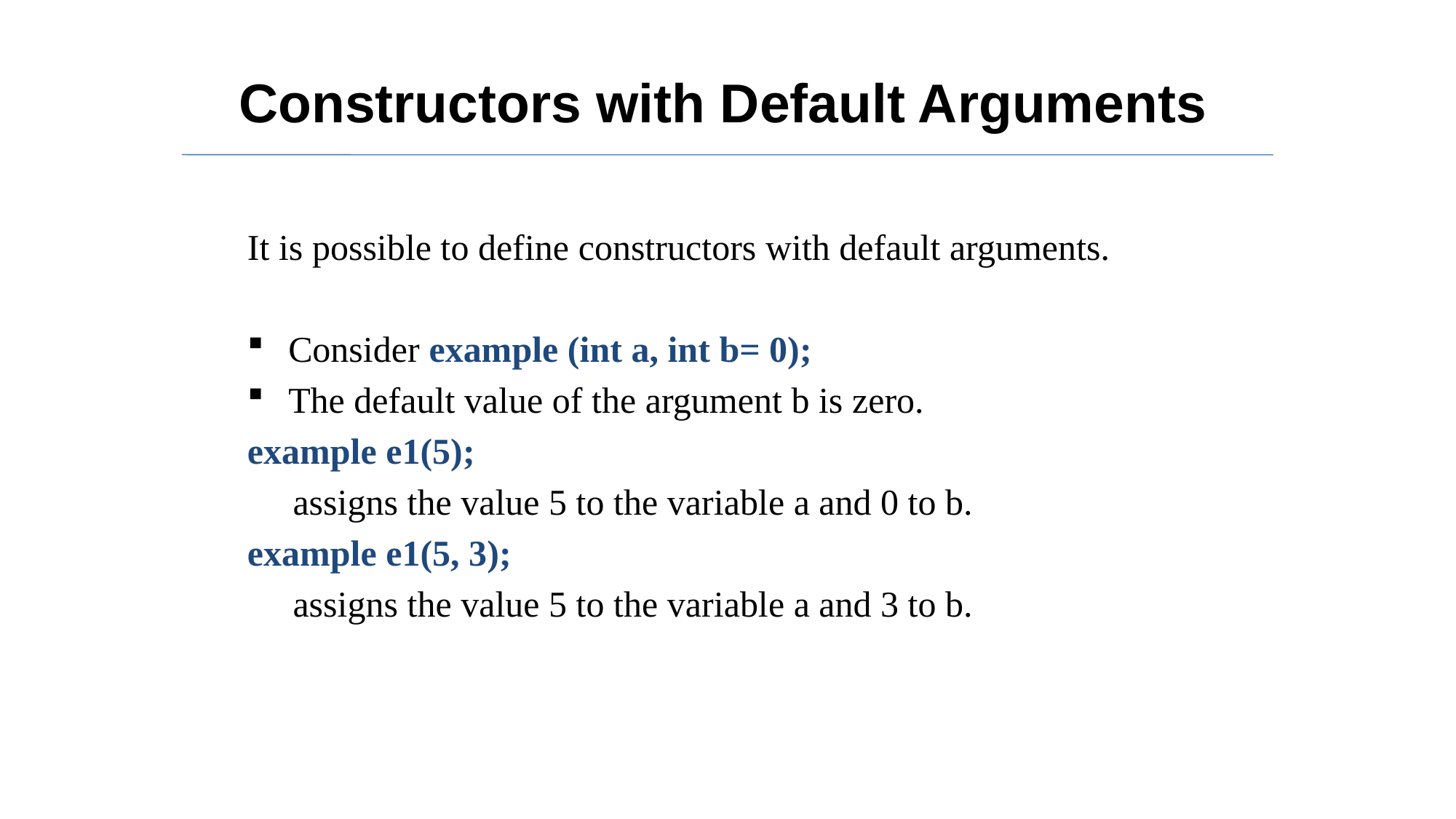

# Constructors with Default Arguments
It is possible to define constructors with default arguments.

Consider example (int a, int b= 0);
The default value of the argument b is zero.
example e1(5);
     assigns the value 5 to the variable a and 0 to b.
example e1(5, 3);
     assigns the value 5 to the variable a and 3 to b.